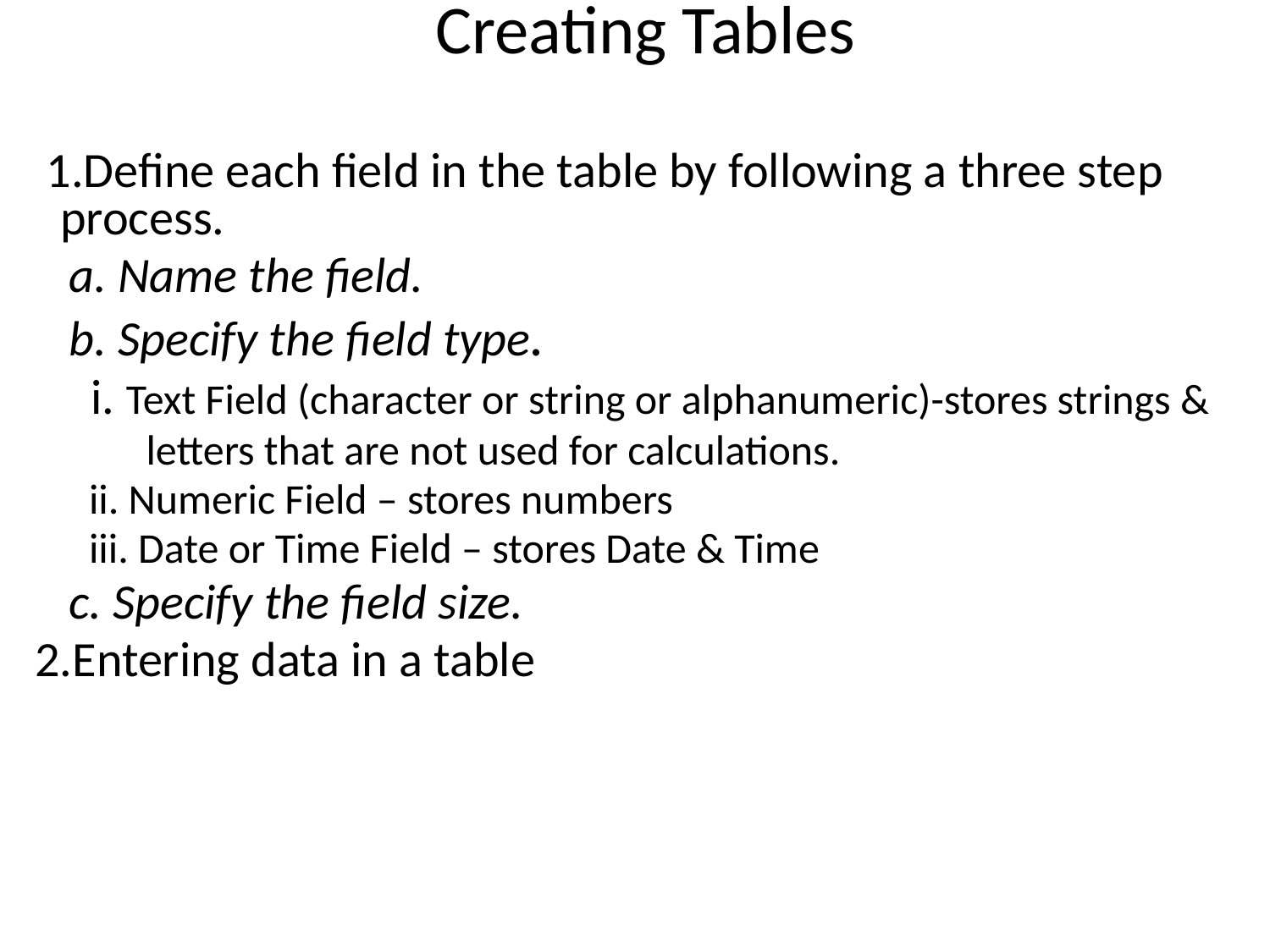

# Creating Tables

   1.Define each field in the table by following a three step process.
     a. Name the field.
     b. Specify the field type.
       i. Text Field (character or string or alphanumeric)-stores strings &
              letters that are not used for calculations.
        ii. Numeric Field – stores numbers
        iii. Date or Time Field – stores Date & Time
     c. Specify the field size.
  2.Entering data in a table